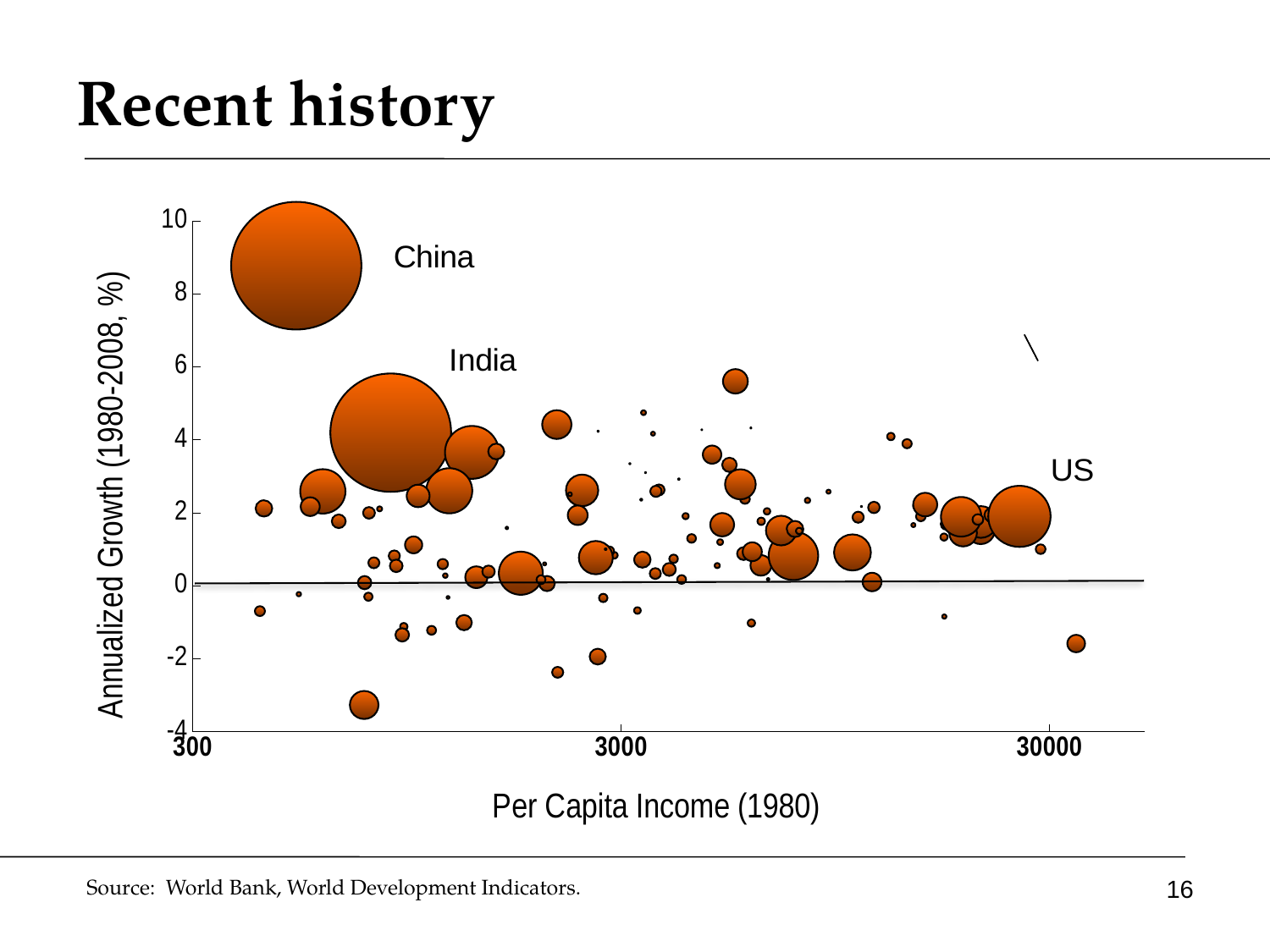

# Recent history

### Chart

| Category |  |
|---|---|
16
Source:  World Bank, World Development Indicators.